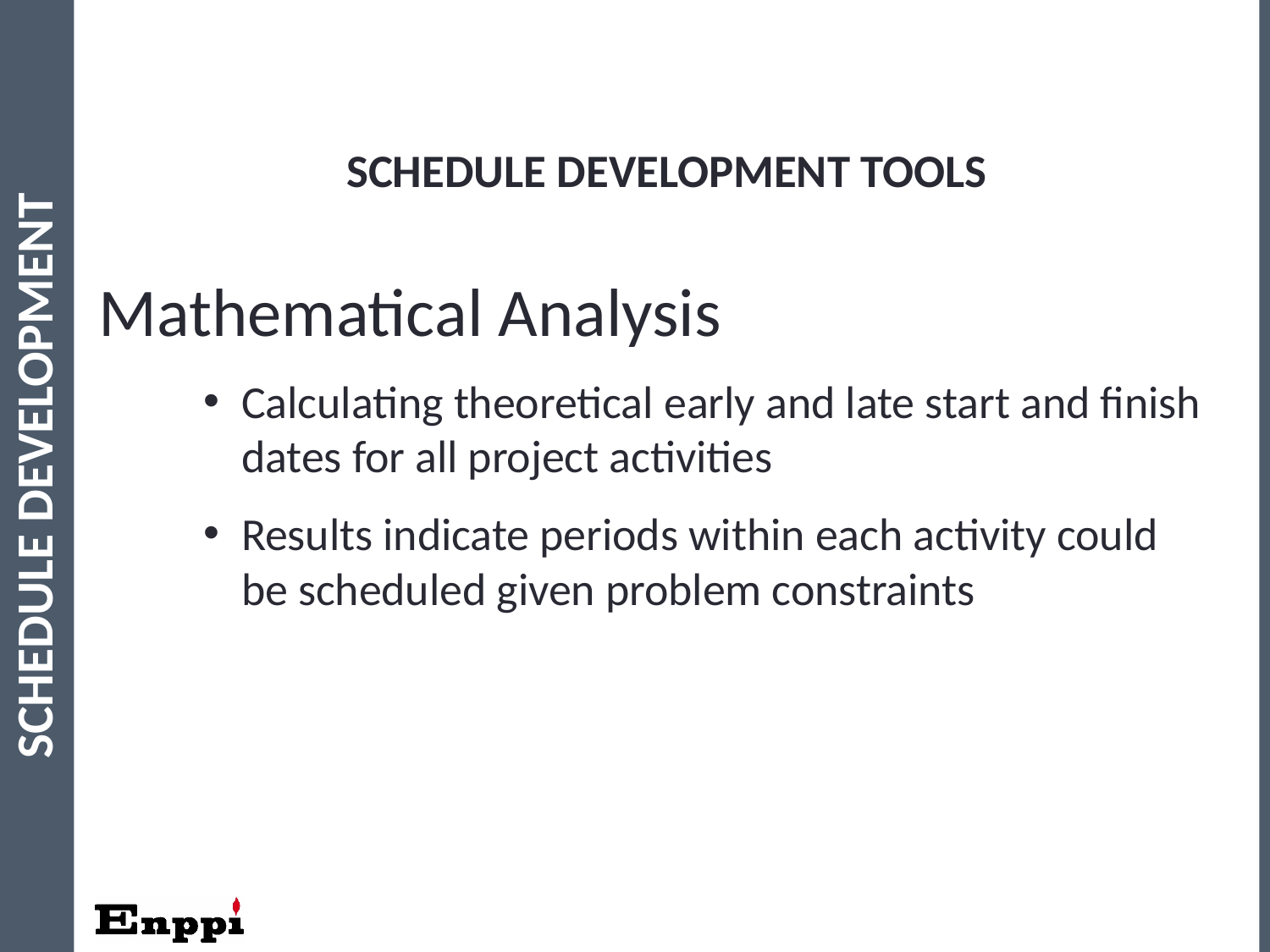

73
# SCHEDULE DEVELOPMENT TOOLS
Mathematical Analysis
Calculating theoretical early and late start and finish dates for all project activities
Results indicate periods within each activity could be scheduled given problem constraints
Schedule Development